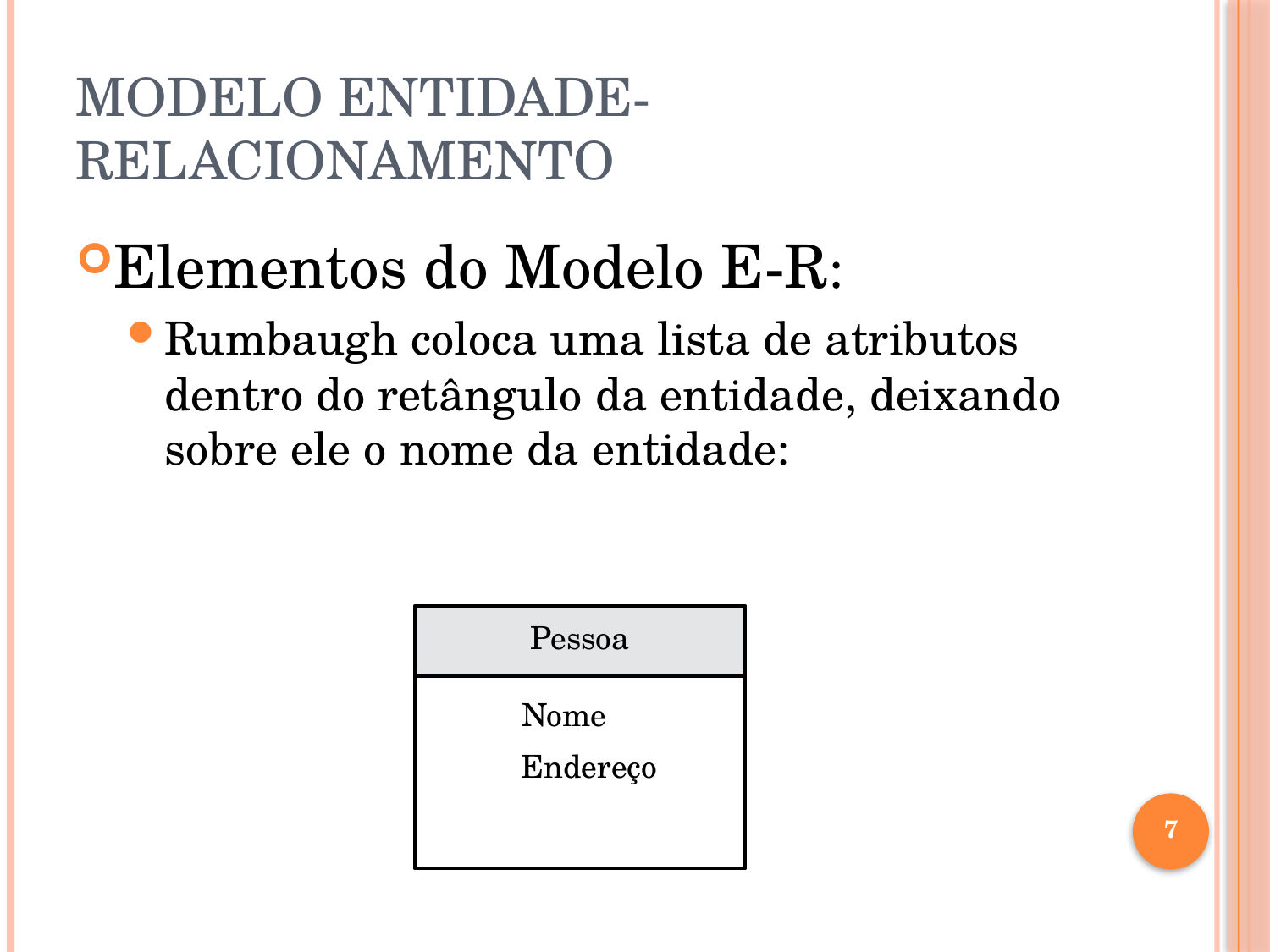

# Modelo Entidade-Relacionamento
Elementos do Modelo E-R:
Rumbaugh coloca uma lista de atributos dentro do retângulo da entidade, deixando sobre ele o nome da entidade:

Pessoa

Nome
Endereço
7